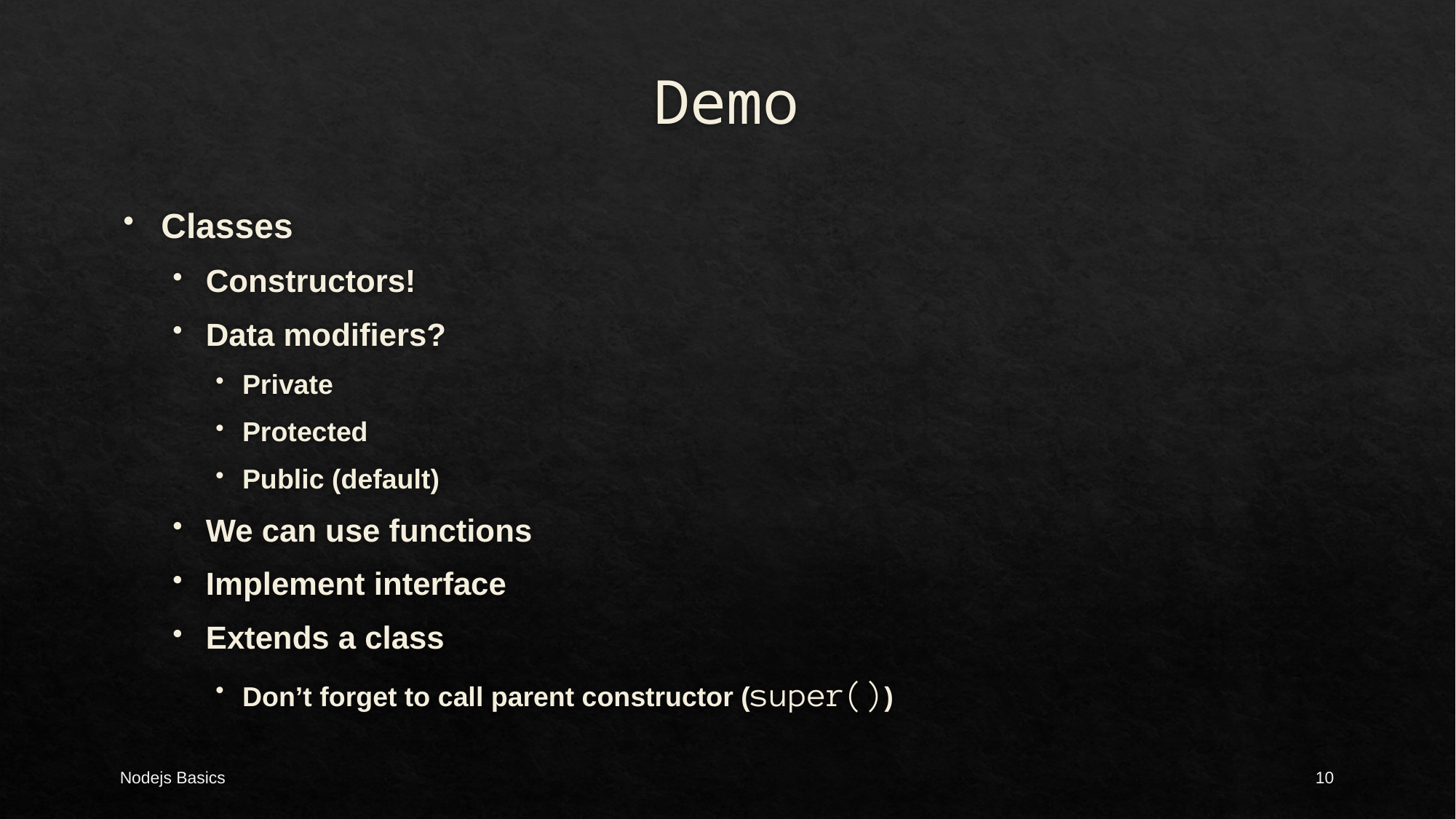

# Demo
Classes
Constructors!
Data modifiers?
Private
Protected
Public (default)
We can use functions
Implement interface
Extends a class
Don’t forget to call parent constructor (super())
Nodejs Basics
10